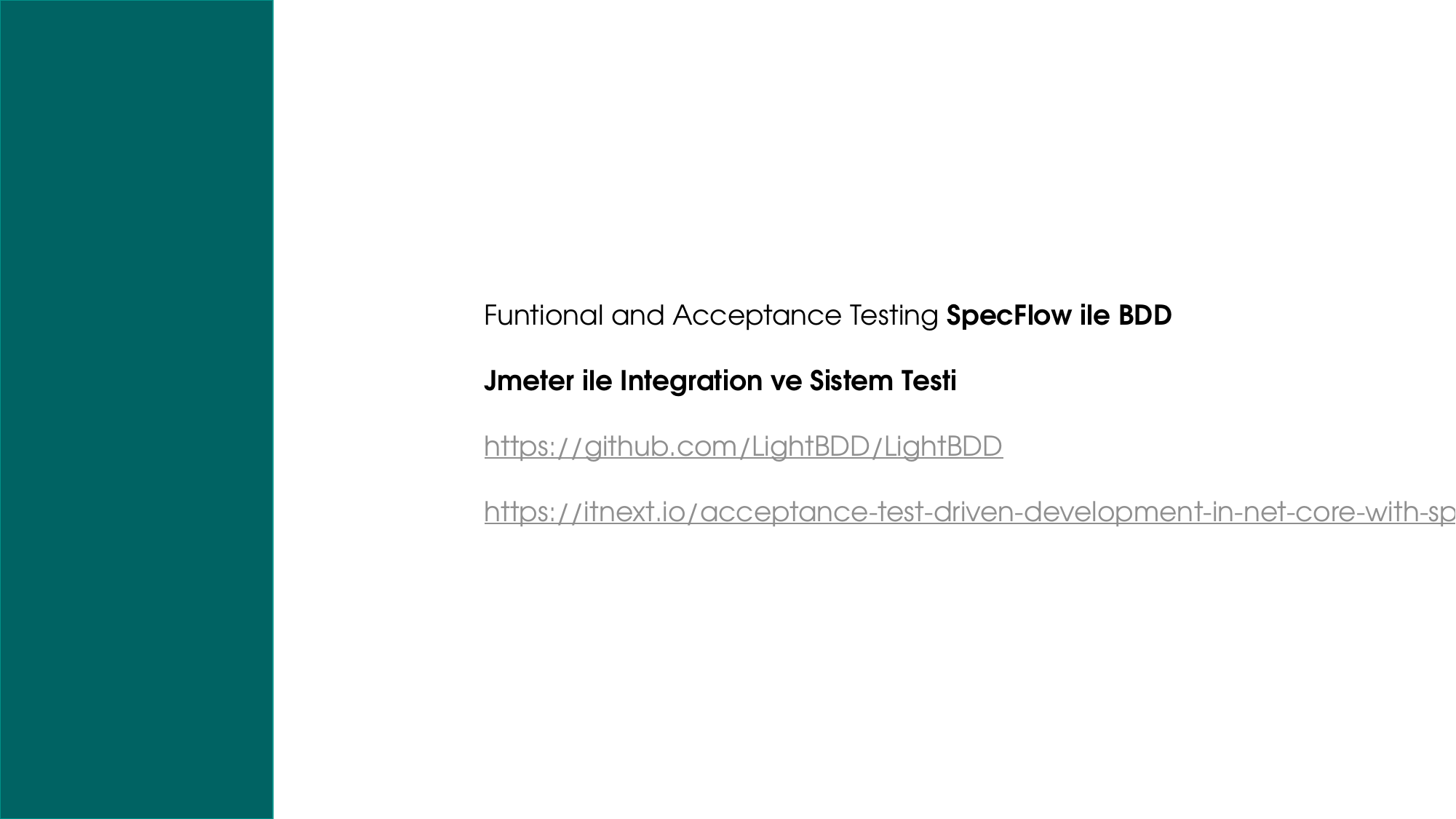

Funtional and Acceptance Testing SpecFlow ile BDD

Jmeter ile Integration ve Sistem Testi

https://github.com/LightBDD/LightBDD

https://itnext.io/acceptance-test-driven-development-in-net-core-with-specflow-dcb17fb7a893